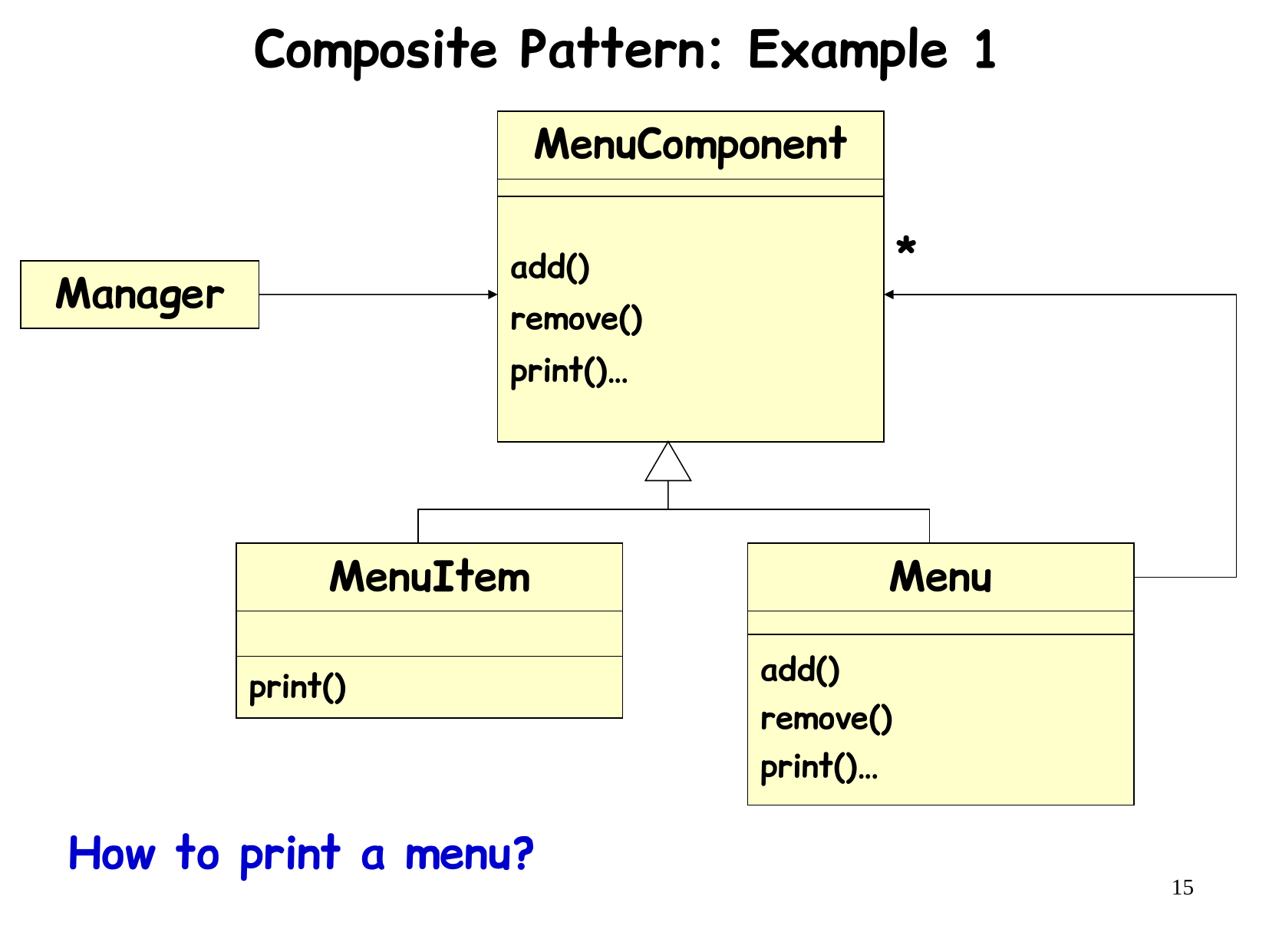

# Composite Pattern: Example 1
MenuComponent

add()
remove()
print()…
*
Manager

MenuItem
Menu

add()
remove()
print()…
print()
How to print a menu?